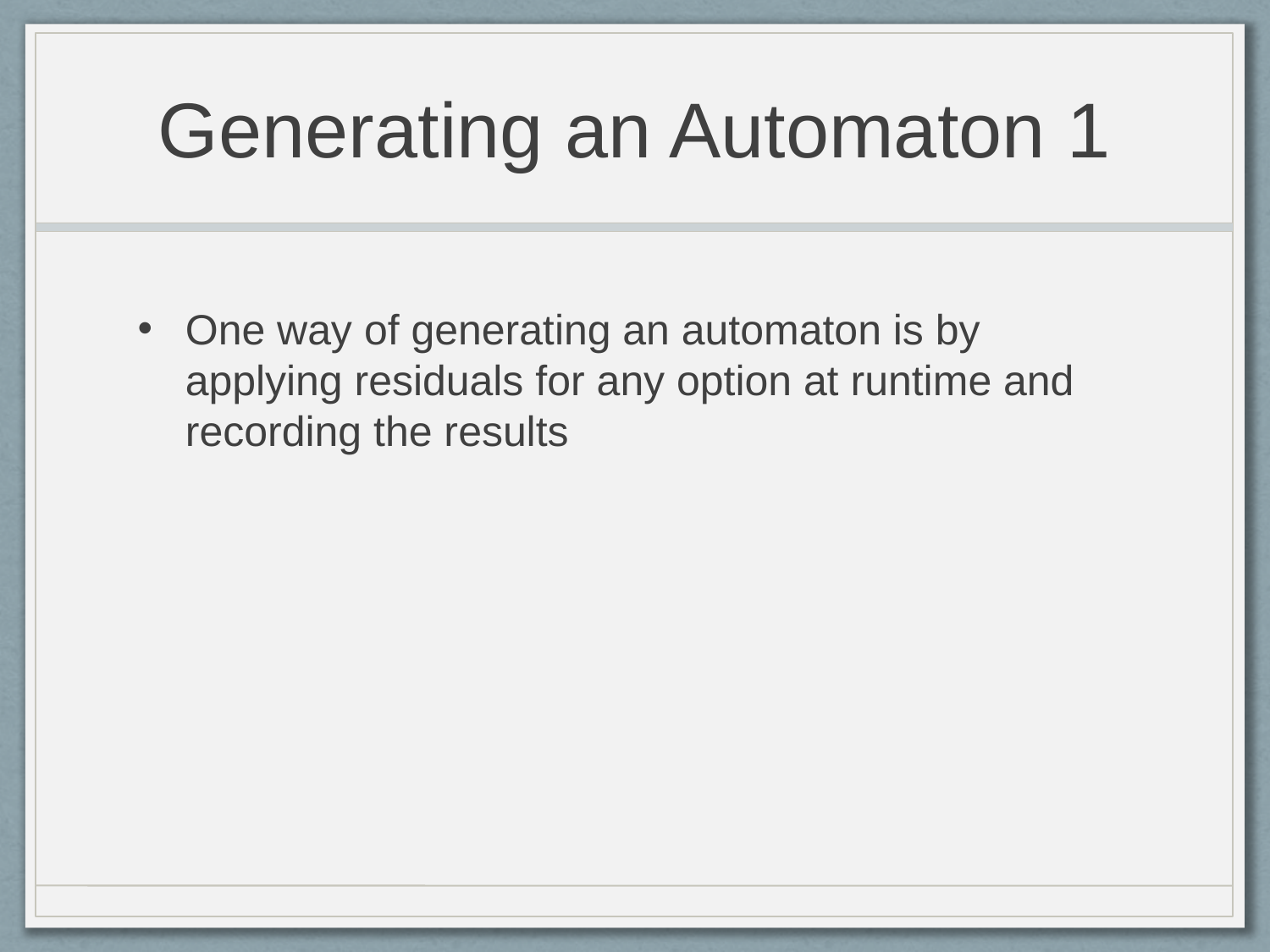

# Generating an Automaton 1
One way of generating an automaton is by applying residuals for any option at runtime and recording the results